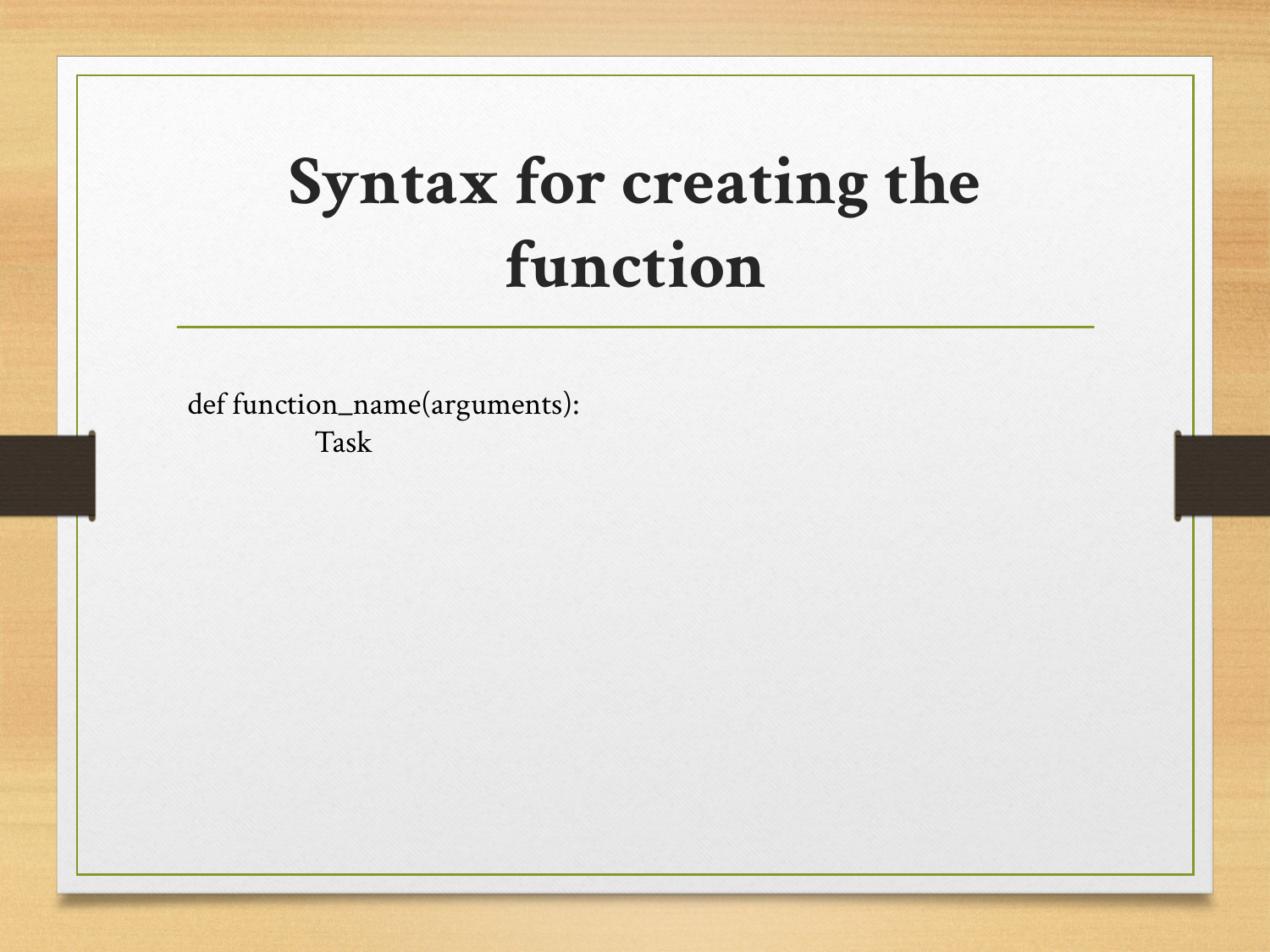

# Syntax for creating the function
def function_name(arguments):
	Task